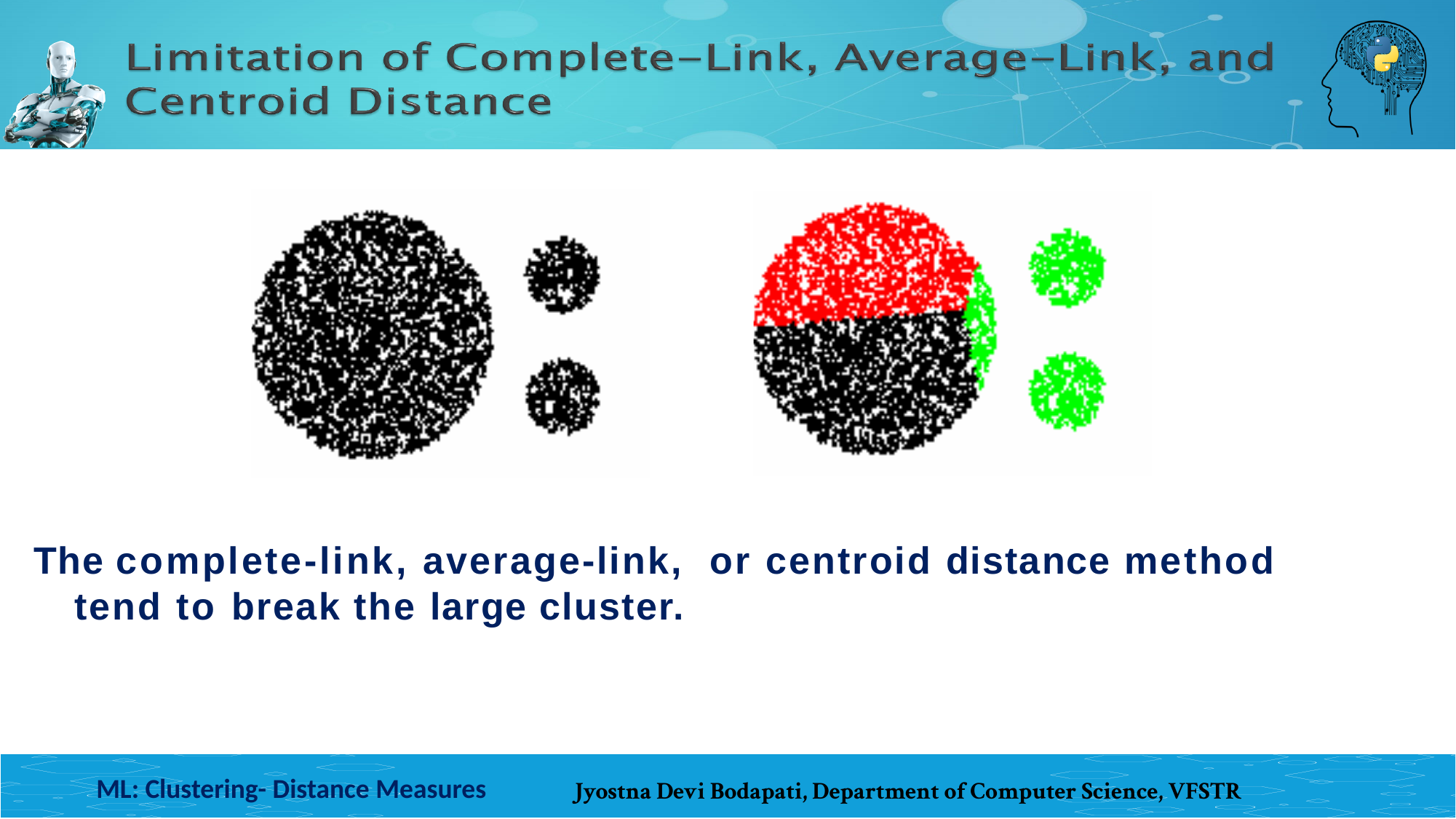

The complete-link, average-link,  or centroid distance method  tend to break the large cluster.
34